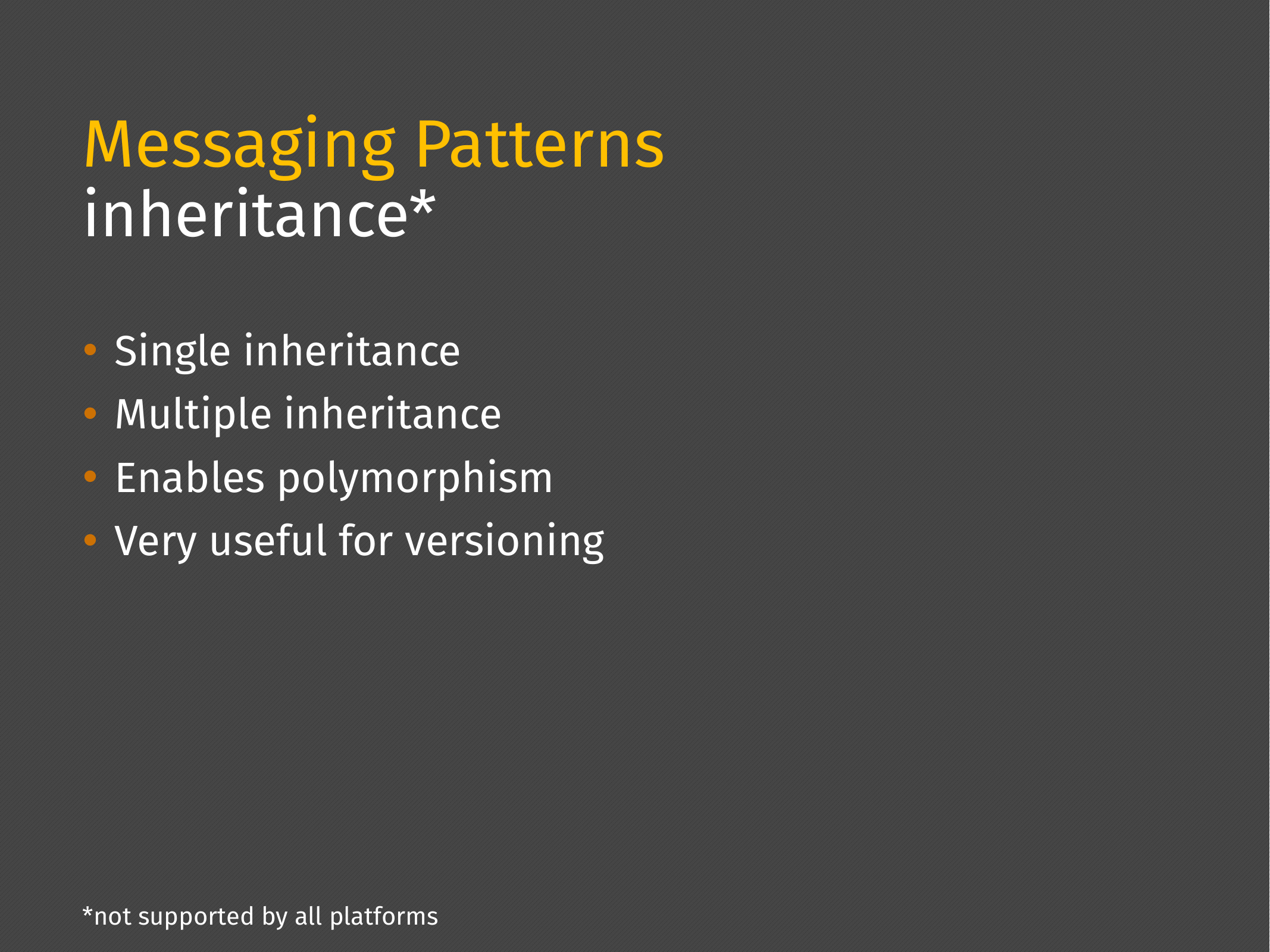

# Messaging Patterns inheritance*
Single inheritance
Multiple inheritance
Enables polymorphism
Very useful for versioning
*not supported by all platforms